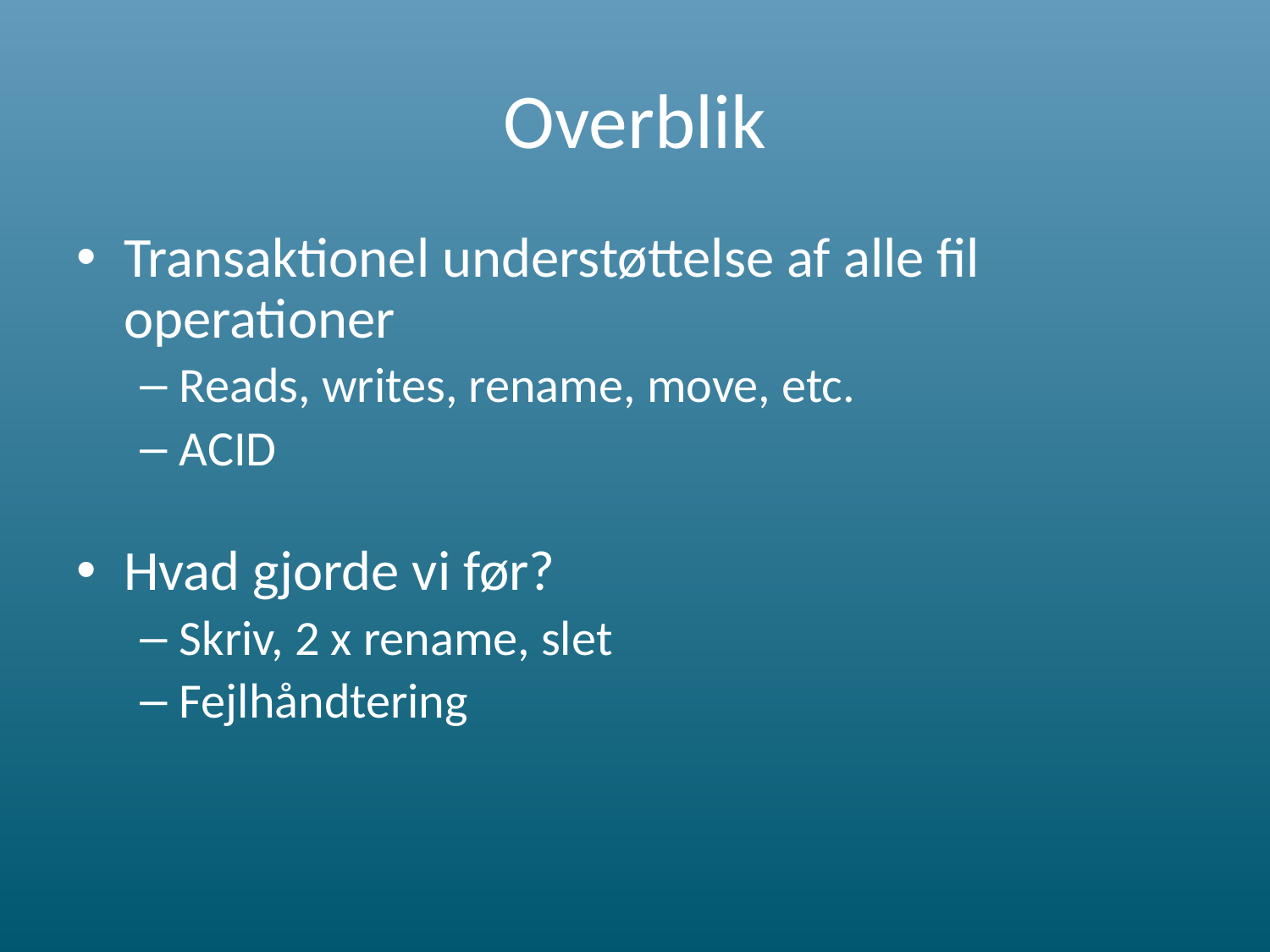

# Overblik
Transaktionel understøttelse af alle fil operationer
Reads, writes, rename, move, etc.
ACID

Hvad gjorde vi før?
Skriv, 2 x rename, slet
Fejlhåndtering